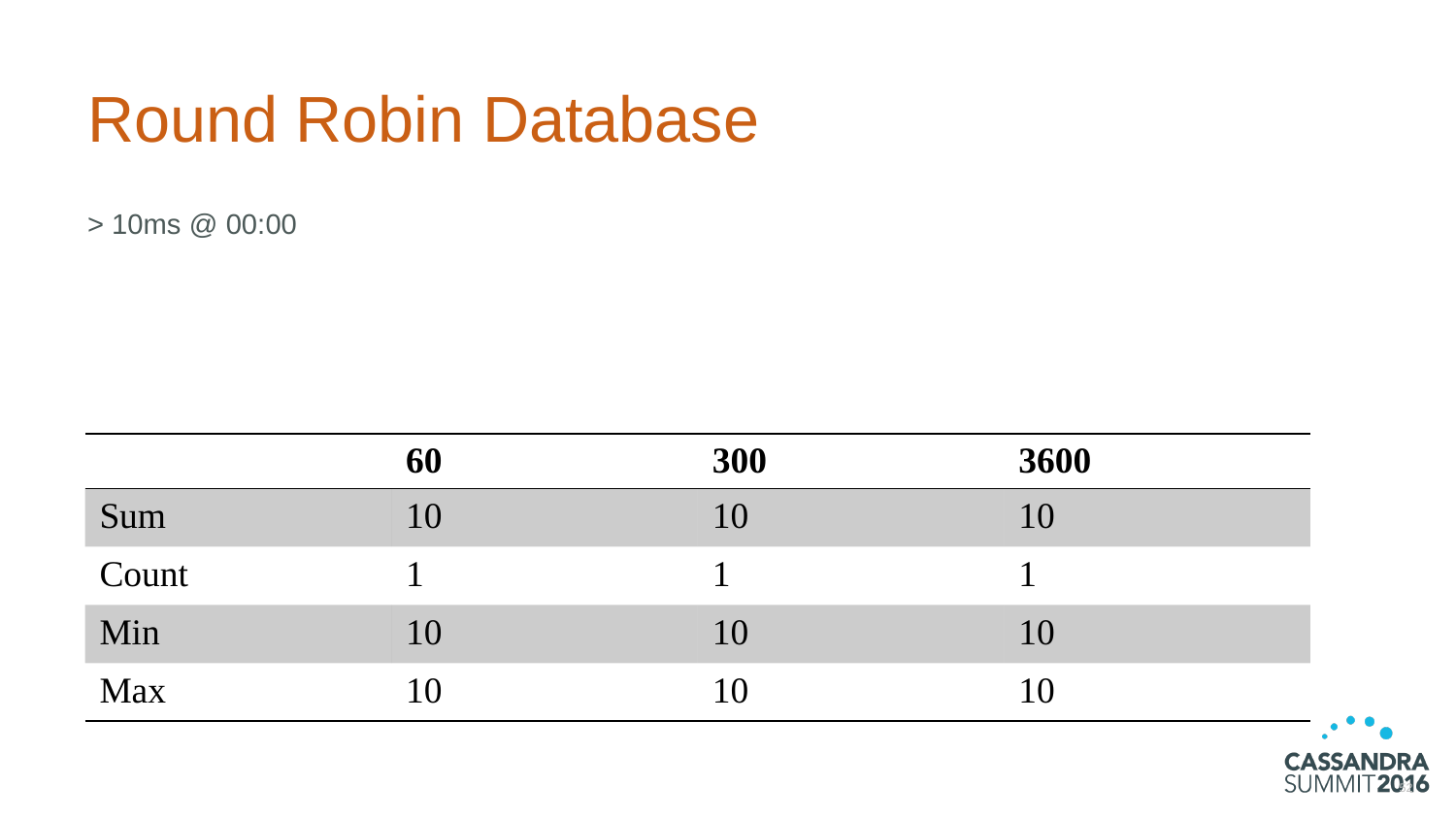

# Round Robin Database
> 10ms @ 00:00
|  | 60 | 300 | 3600 |
| --- | --- | --- | --- |
| Sum | 10 | 10 | 10 |
| Count | 1 | 1 | 1 |
| Min | 10 | 10 | 10 |
| Max | 10 | 10 | 10 |
52